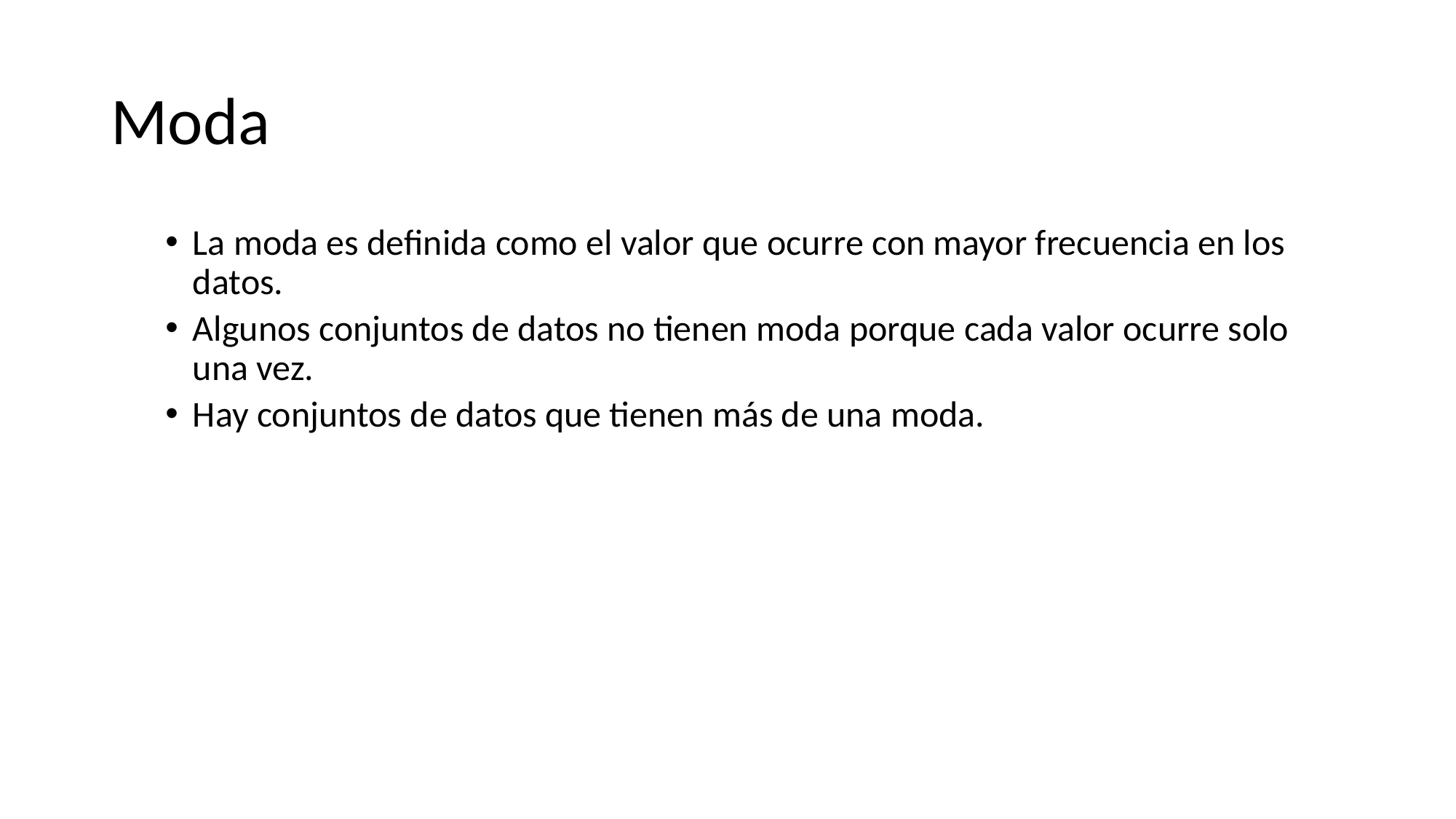

# Moda
La moda es definida como el valor que ocurre con mayor frecuencia en los datos.
Algunos conjuntos de datos no tienen moda porque cada valor ocurre solo una vez.
Hay conjuntos de datos que tienen más de una moda.